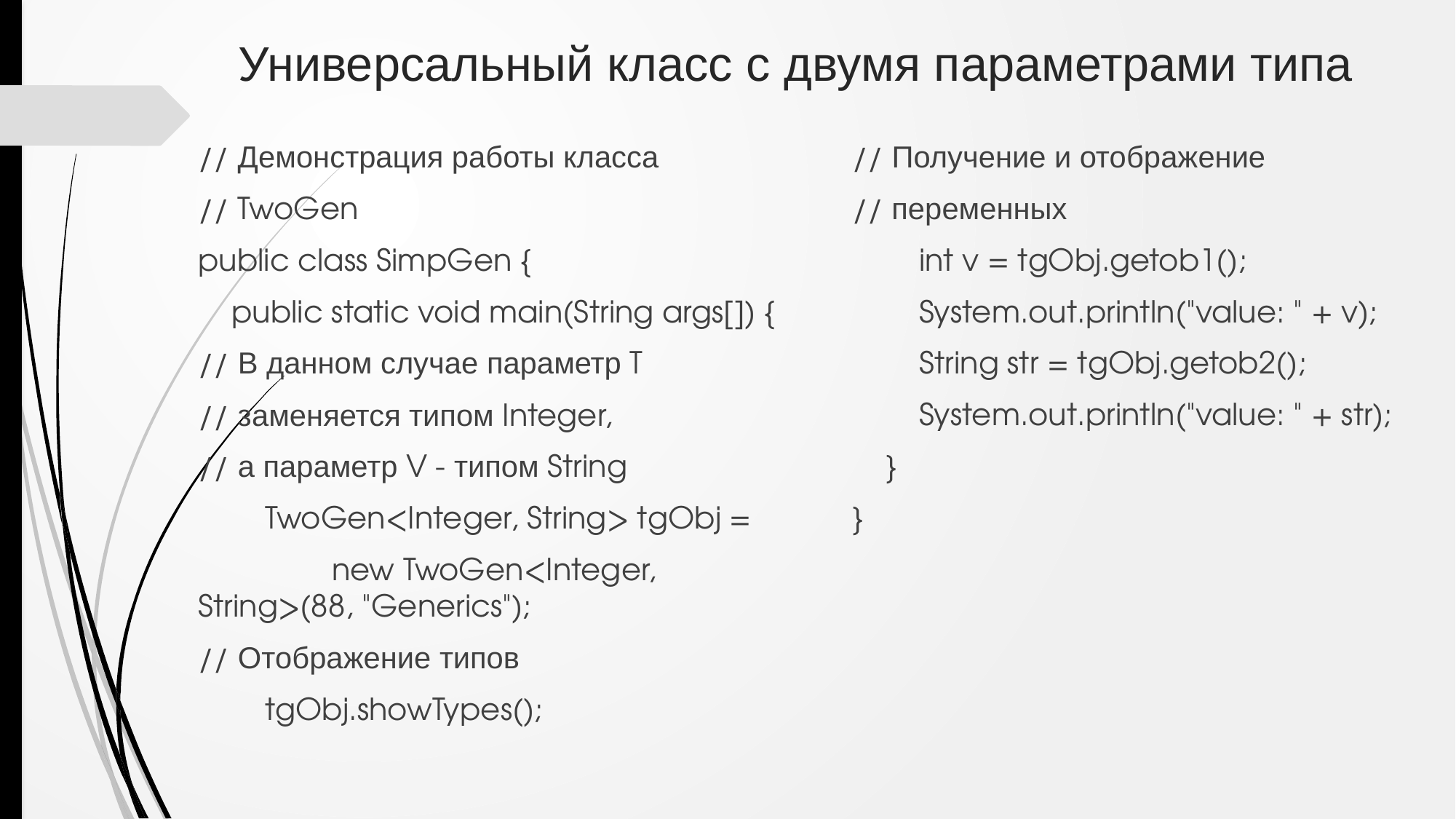

# Универсальный класс с двумя параметрами типа
// Демонстрация работы класса
// TwoGen
public class SimpGen {
    public static void main(String args[]) {
// В данном случае параметр T
// заменяется типом Integer,
// а параметр V - типом String
        TwoGen<Integer, String> tgObj =
                new TwoGen<Integer, String>(88, "Generics");
// Отображение типов
        tgObj.showTypes();

// Получение и отображение
// переменных
        int v = tgObj.getob1();
        System.out.println("value: " + v);
        String str = tgObj.getob2();
        System.out.println("value: " + str);
    }
}